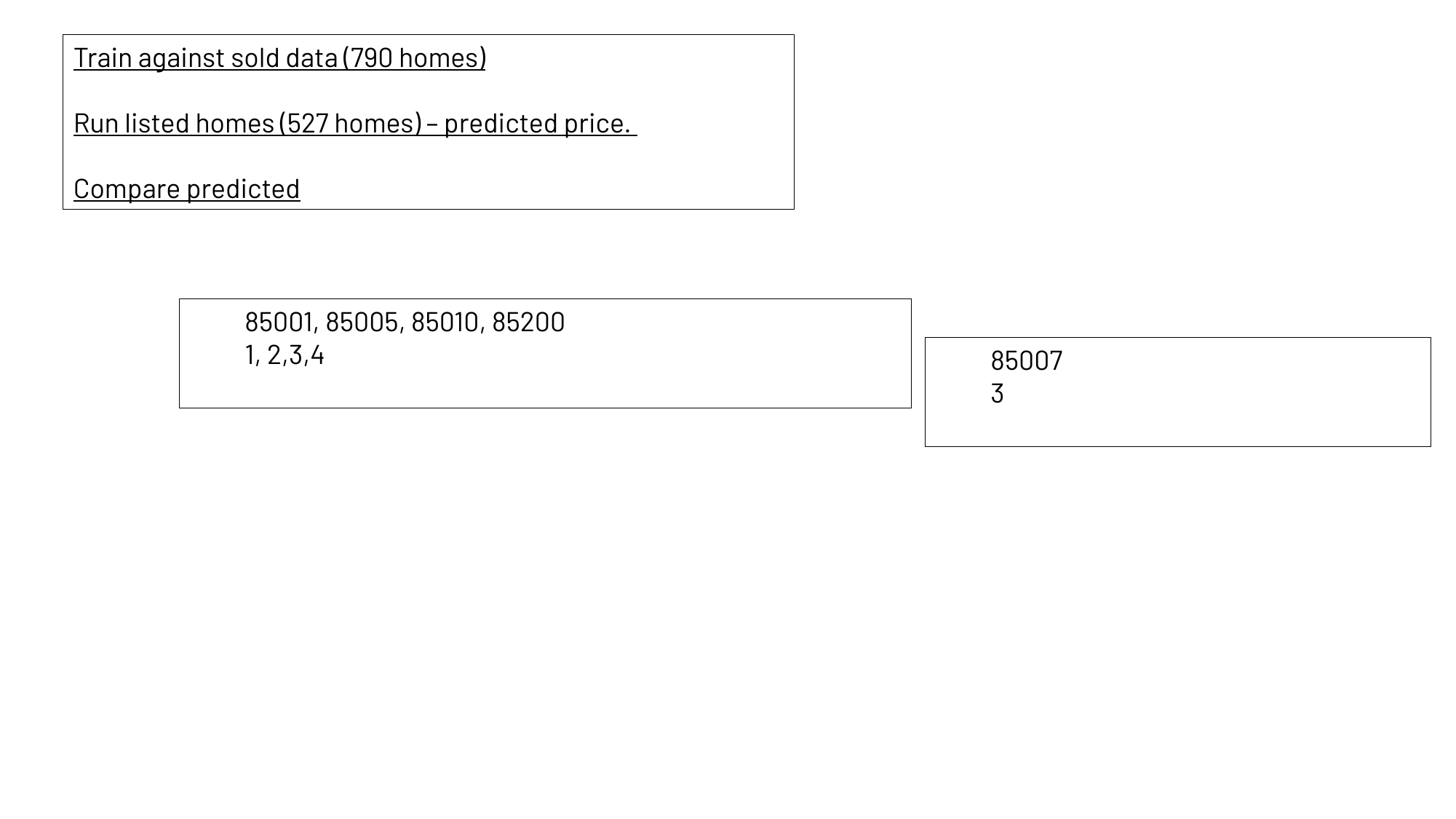

Train against sold data (790 homes)

Run listed homes (527 homes) – predicted price.

Compare predicted
85001, 85005, 85010, 85200
1, 2,3,4

85007
3